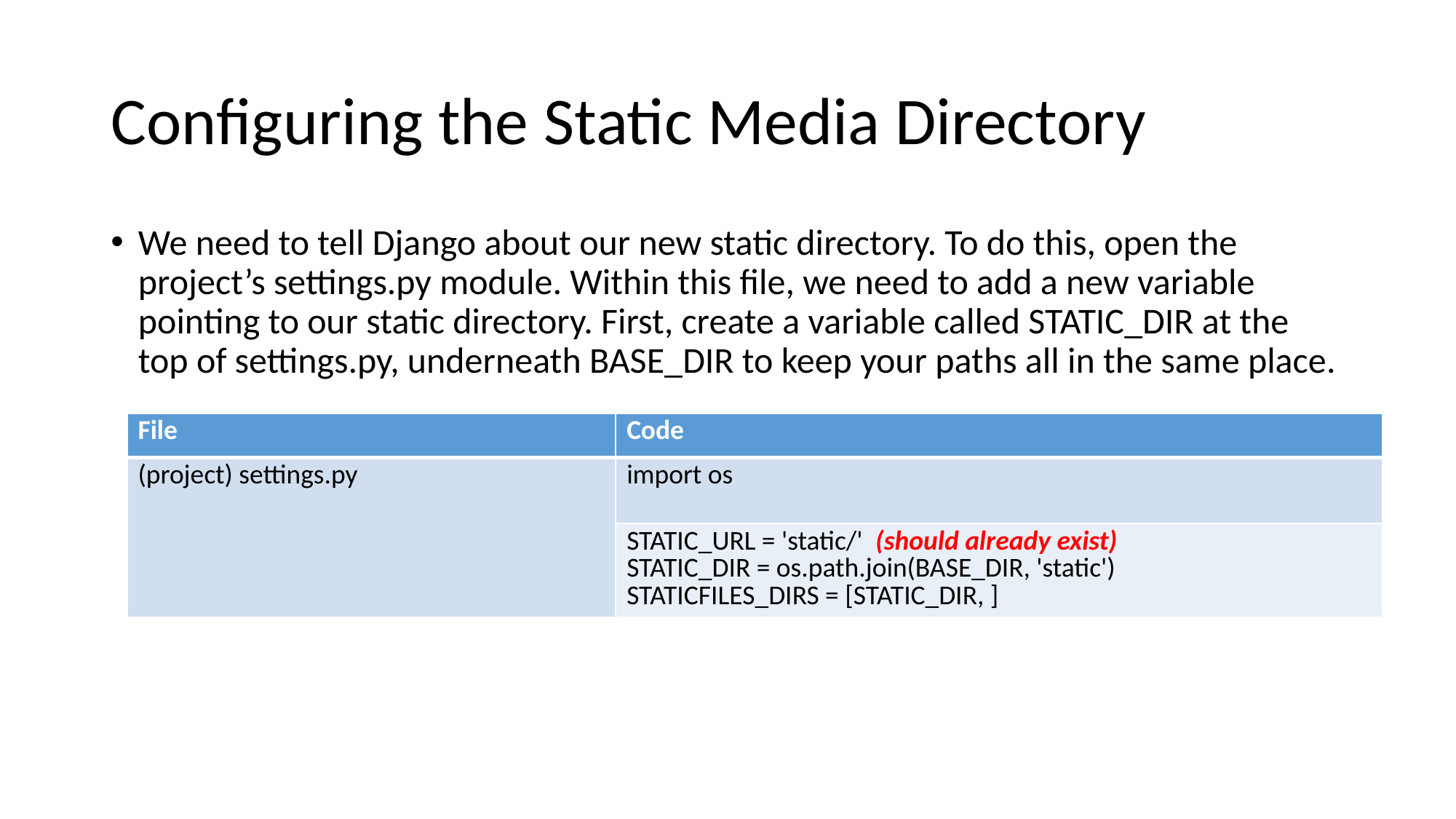

# Configuring the Static Media Directory
We need to tell Django about our new static directory. To do this, open the project’s settings.py module. Within this file, we need to add a new variable pointing to our static directory. First, create a variable called STATIC_DIR at the top of settings.py, underneath BASE_DIR to keep your paths all in the same place.
| File | Code |
| --- | --- |
| (project) settings.py | import os |
|  | STATIC\_URL = 'static/' (should already exist) STATIC\_DIR = os.path.join(BASE\_DIR, 'static') STATICFILES\_DIRS = [STATIC\_DIR, ] |